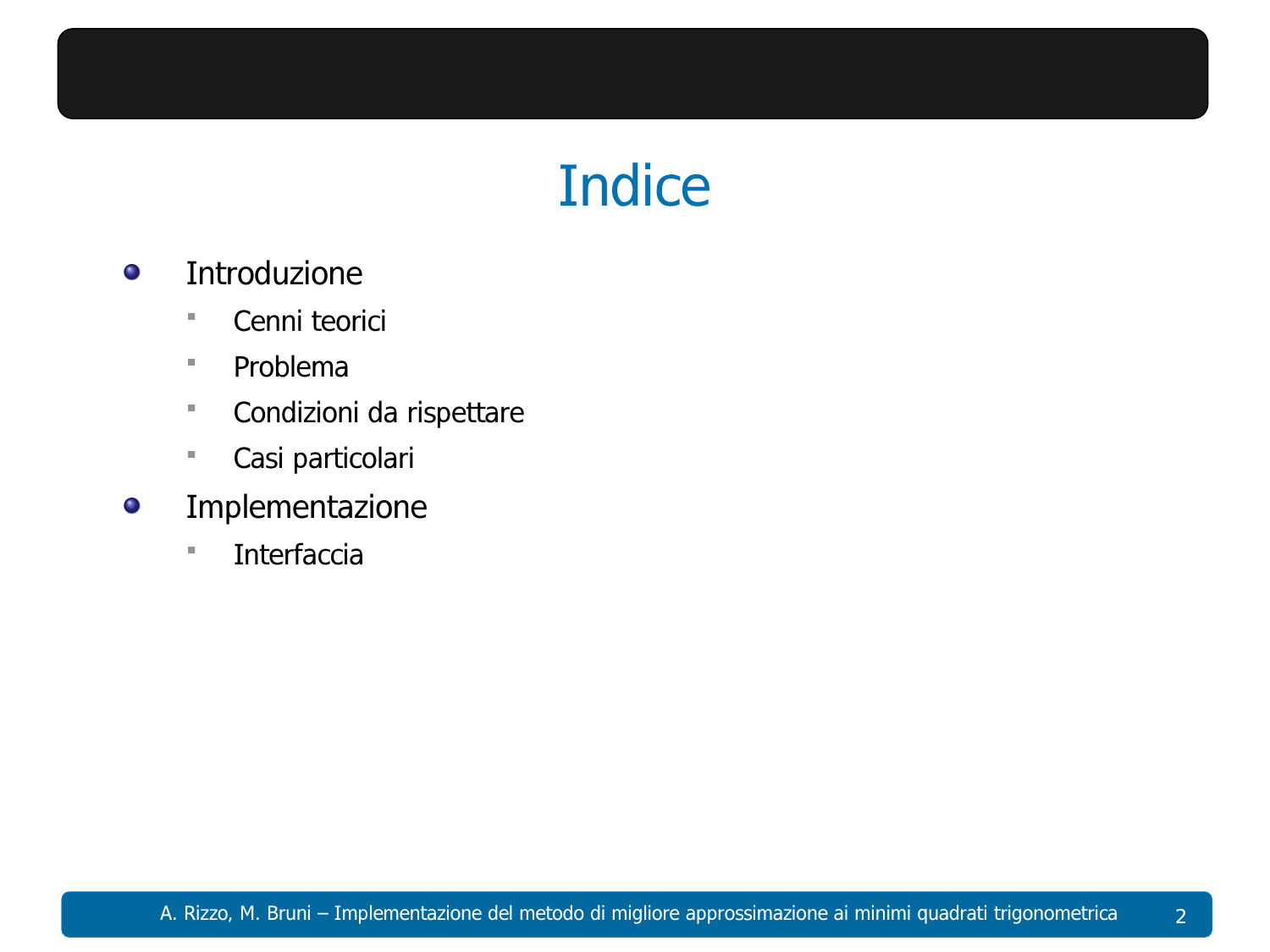

# Indice
Introduzione
Cenni teorici
Problema
Condizioni da rispettare
Casi particolari
Implementazione
Interfaccia